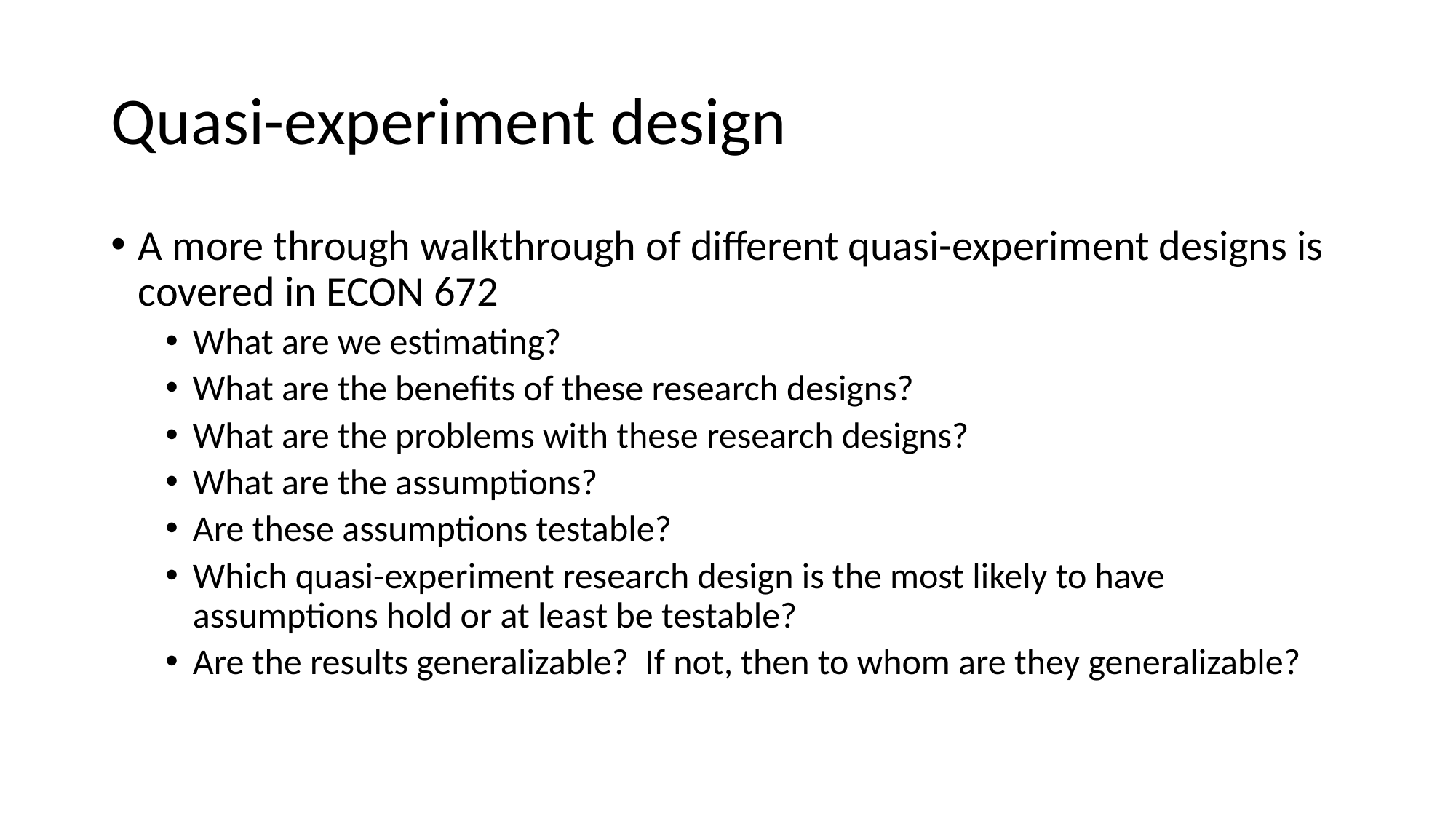

# Quasi-experiment design
A more through walkthrough of different quasi-experiment designs is covered in ECON 672
What are we estimating?
What are the benefits of these research designs?
What are the problems with these research designs?
What are the assumptions?
Are these assumptions testable?
Which quasi-experiment research design is the most likely to have assumptions hold or at least be testable?
Are the results generalizable?  If not, then to whom are they generalizable?